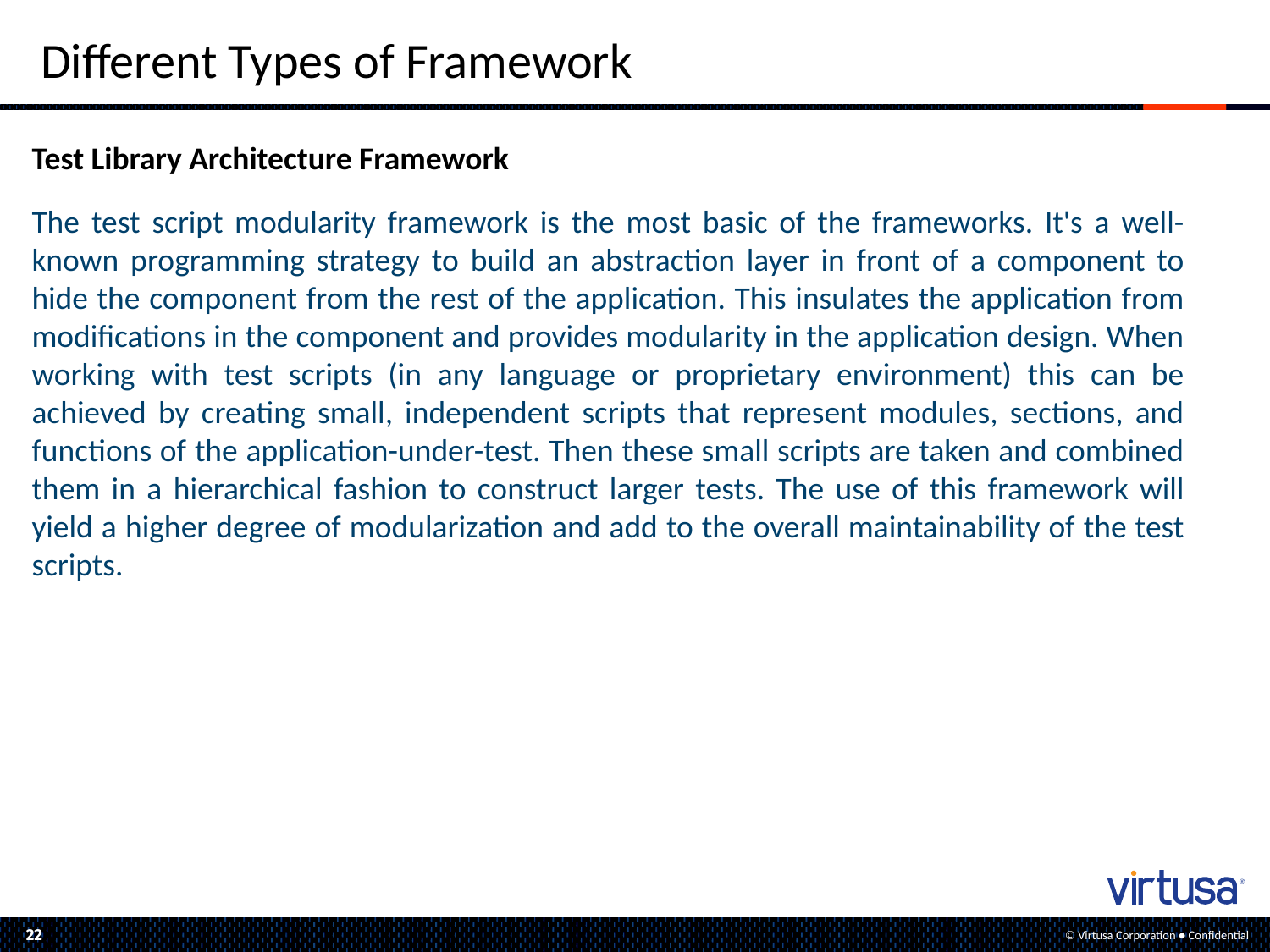

# Different Types of Framework
Test Library Architecture Framework
The test script modularity framework is the most basic of the frameworks. It's a well-known programming strategy to build an abstraction layer in front of a component to hide the component from the rest of the application. This insulates the application from modifications in the component and provides modularity in the application design. When working with test scripts (in any language or proprietary environment) this can be achieved by creating small, independent scripts that represent modules, sections, and functions of the application-under-test. Then these small scripts are taken and combined them in a hierarchical fashion to construct larger tests. The use of this framework will yield a higher degree of modularization and add to the overall maintainability of the test scripts.